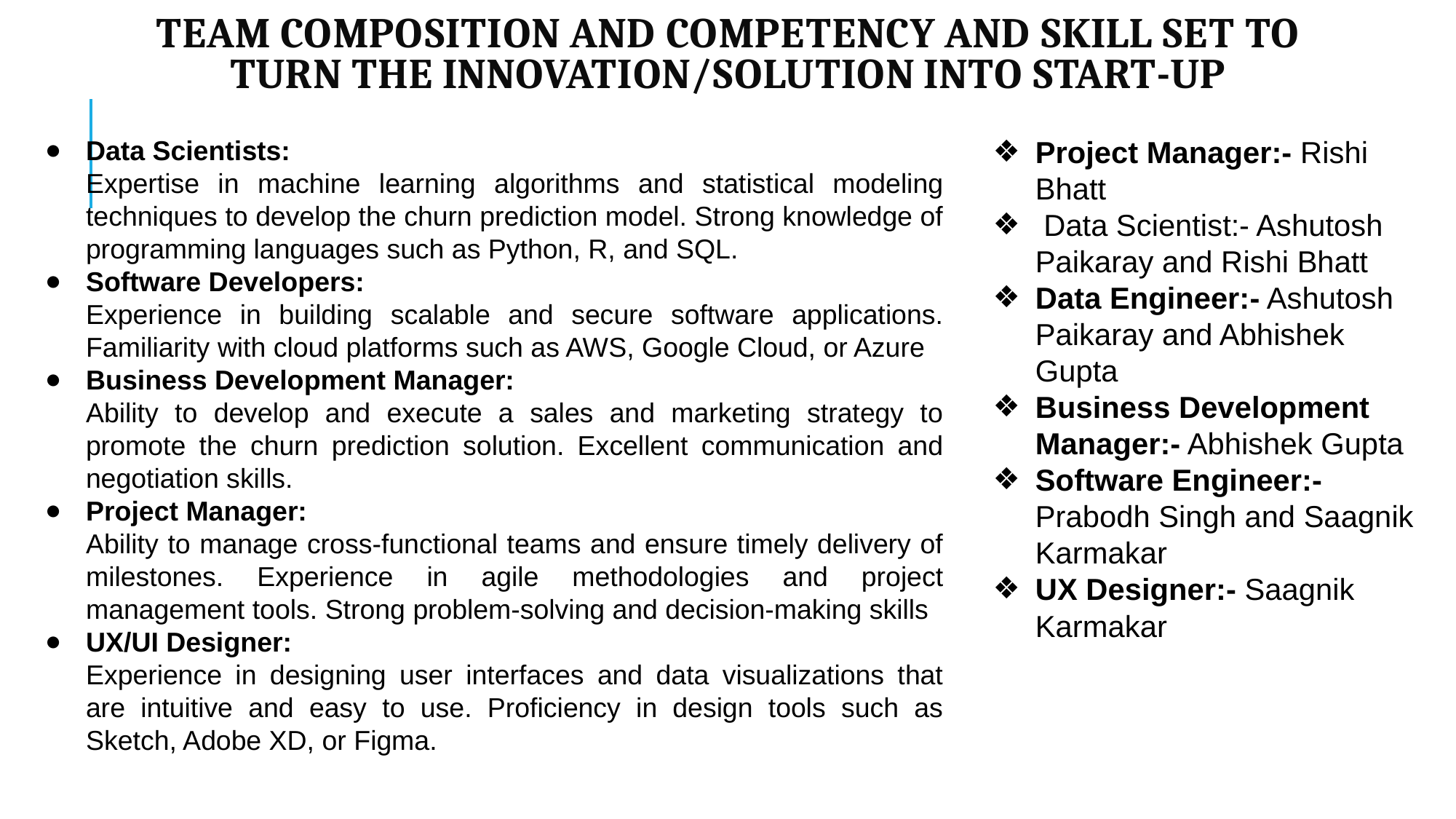

# TEAM COMPOSITION AND COMPETENCY AND SKILL SET TO TURN THE INNOVATION/SOLUTION INTO START-UP
Data Scientists:
Expertise in machine learning algorithms and statistical modeling techniques to develop the churn prediction model. Strong knowledge of programming languages such as Python, R, and SQL.
Software Developers:
Experience in building scalable and secure software applications. Familiarity with cloud platforms such as AWS, Google Cloud, or Azure
Business Development Manager:
Ability to develop and execute a sales and marketing strategy to promote the churn prediction solution. Excellent communication and negotiation skills.
Project Manager:
Ability to manage cross-functional teams and ensure timely delivery of milestones. Experience in agile methodologies and project management tools. Strong problem-solving and decision-making skills
UX/UI Designer:
Experience in designing user interfaces and data visualizations that are intuitive and easy to use. Proficiency in design tools such as Sketch, Adobe XD, or Figma.
Project Manager:- Rishi Bhatt
 Data Scientist:- Ashutosh Paikaray and Rishi Bhatt
Data Engineer:- Ashutosh Paikaray and Abhishek Gupta
Business Development Manager:- Abhishek Gupta
Software Engineer:- Prabodh Singh and Saagnik Karmakar
UX Designer:- Saagnik Karmakar